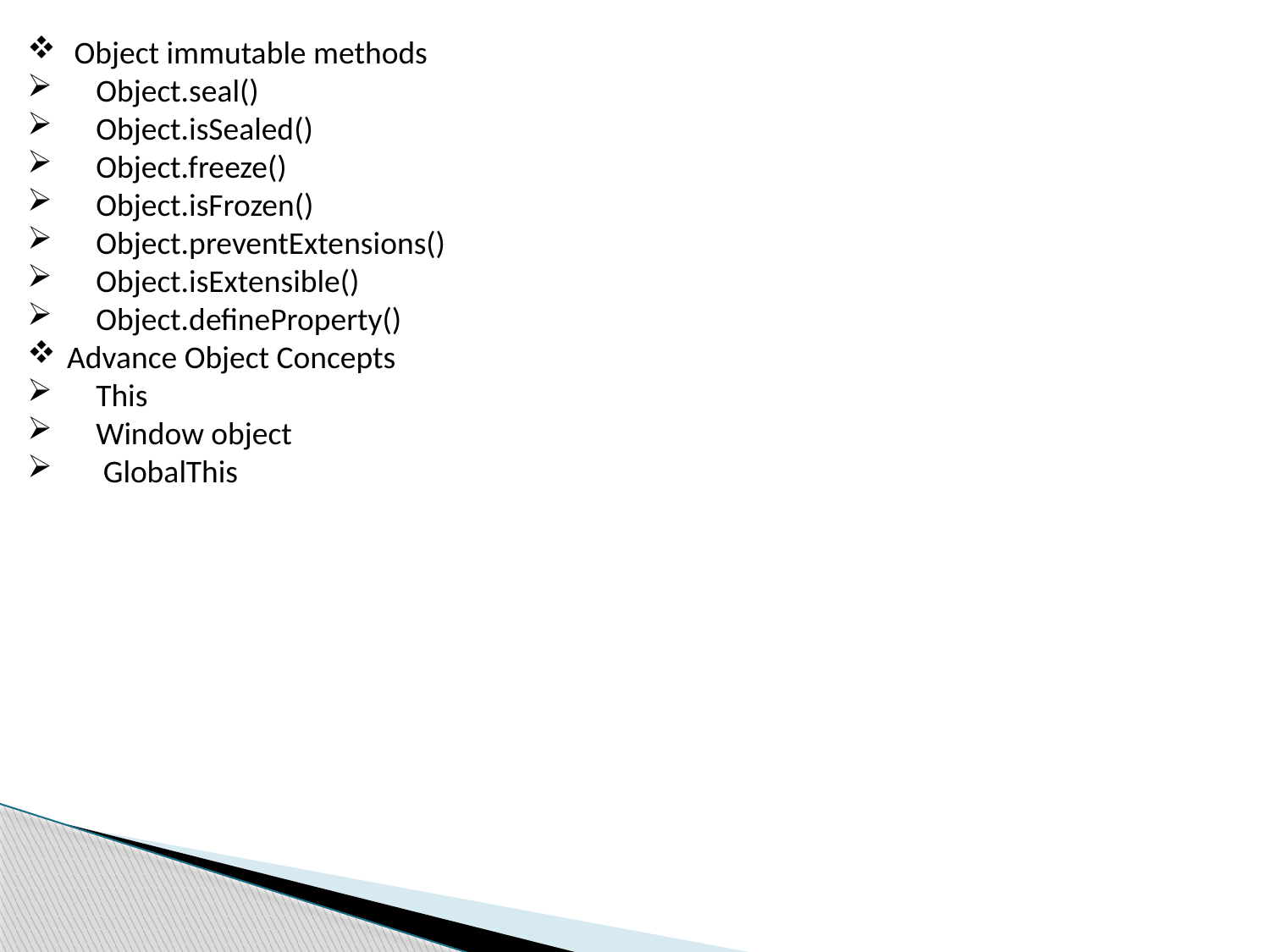

Object immutable methods
    Object.seal()
    Object.isSealed()
    Object.freeze()
    Object.isFrozen()
    Object.preventExtensions()
    Object.isExtensible()
    Object.defineProperty()
Advance Object Concepts
    This
    Window object
     GlobalThis